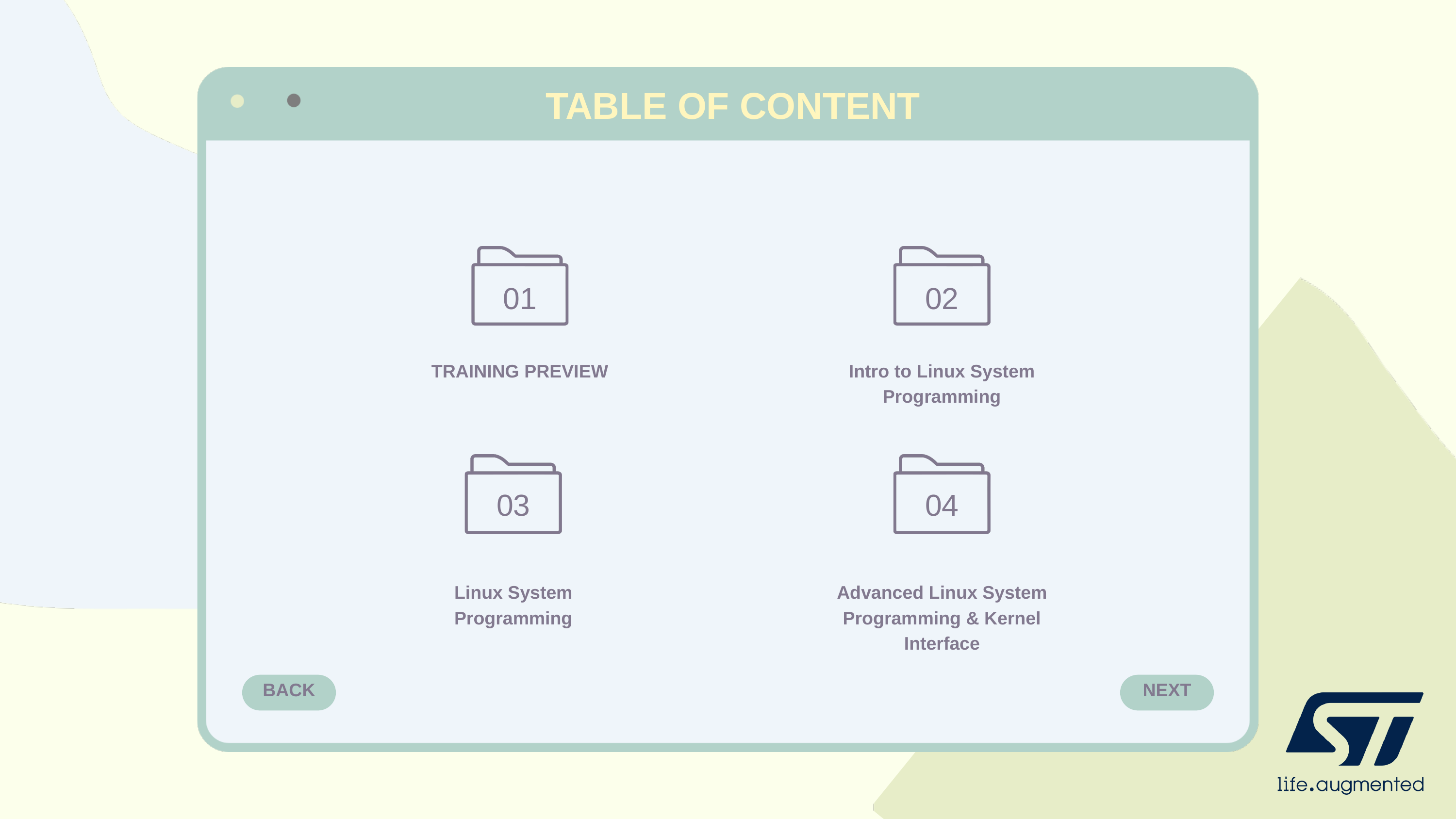

TABLE OF CONTENT

01
02
TRAINING PREVIEW
Intro to Linux System Programming

03
04
Linux System Programming
Advanced Linux System Programming & Kernel Interface

BACK

NEXT